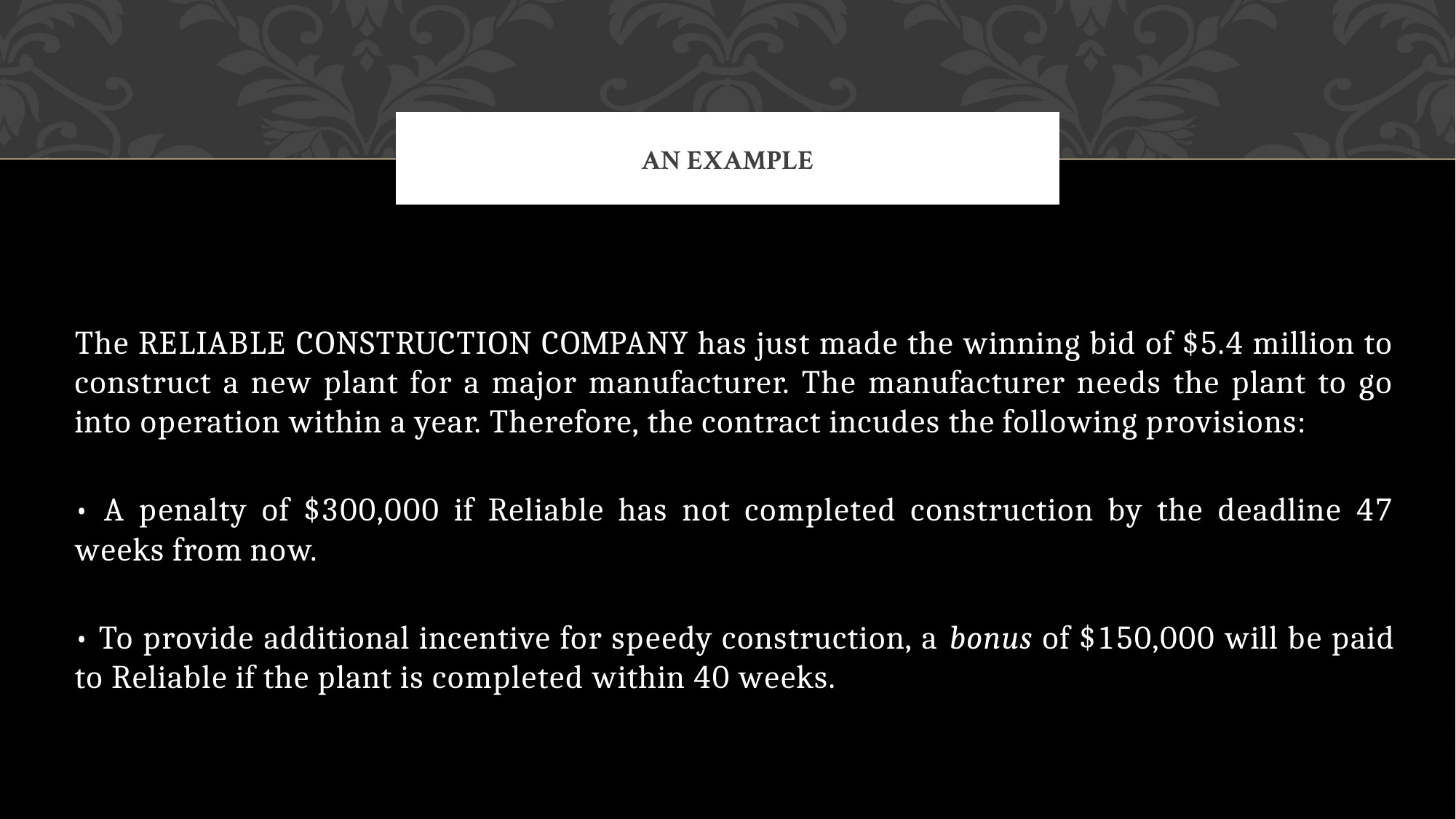

# An example

The RELIABLE CONSTRUCTION COMPANY has just made the winning bid of $5.4 million to construct a new plant for a major manufacturer. The manufacturer needs the plant to go into operation within a year. Therefore, the contract incudes the following provisions:
• A penalty of $300,000 if Reliable has not completed construction by the deadline 47 weeks from now.
• To provide additional incentive for speedy construction, a bonus of $150,000 will be paid to Reliable if the plant is completed within 40 weeks.